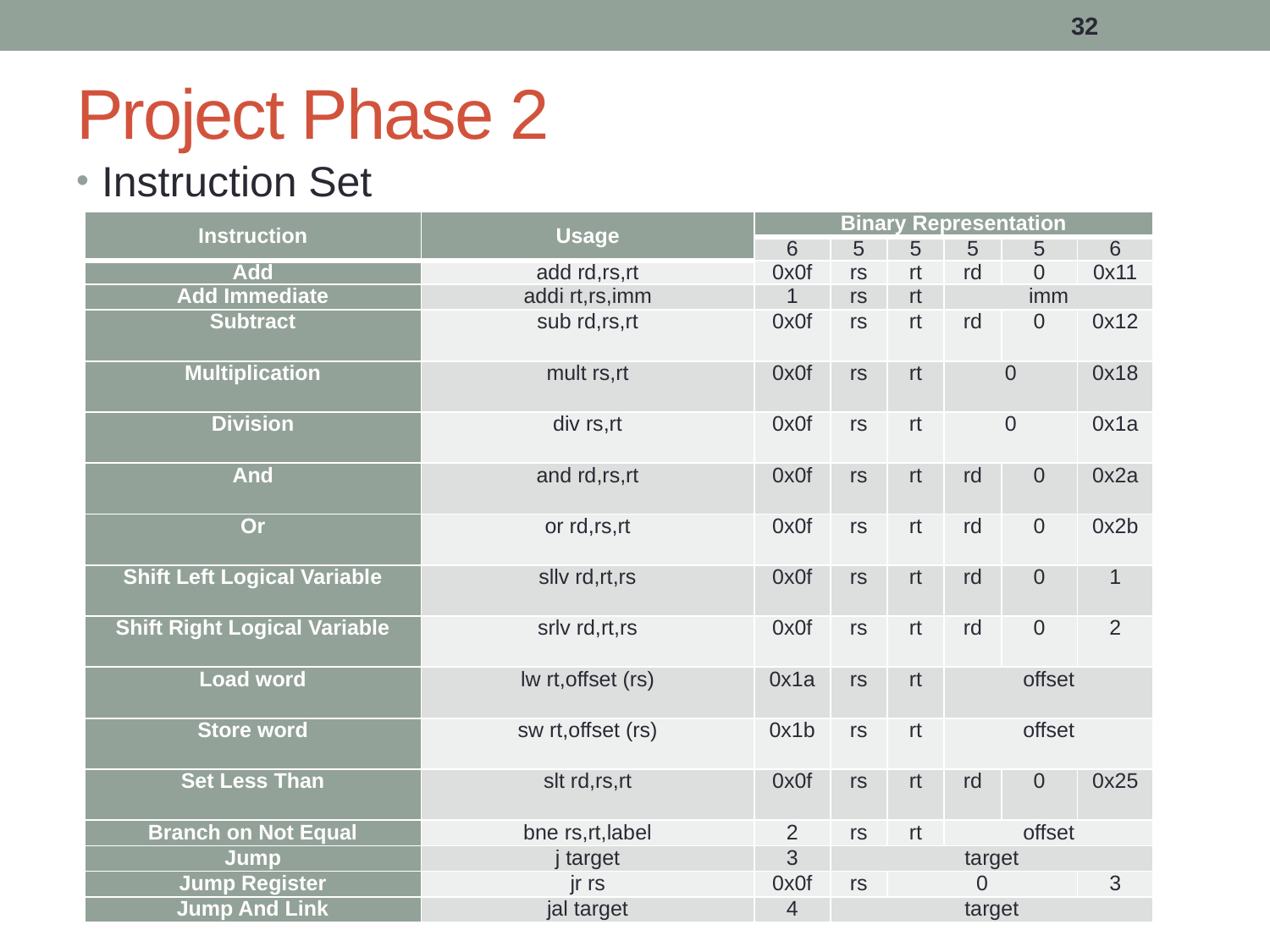

32
# Project Phase 2
Instruction Set
| Instruction | Usage | Binary Representation |  |  |  |  |  |
| --- | --- | --- | --- | --- | --- | --- | --- |
|  |  | 6 | 5 | 5 | 5 | 5 | 6 |
| Add | add rd,rs,rt | 0x0f | rs | rt | rd | 0 | 0x11 |
| Add Immediate | addi rt,rs,imm | 1 | rs | rt | imm |  |  |
| Subtract | sub rd,rs,rt | 0x0f | rs | rt | rd | 0 | 0x12 |
| Multiplication | mult rs,rt | 0x0f | rs | rt | 0 |  | 0x18 |
| Division | div rs,rt | 0x0f | rs | rt | 0 |  | 0x1a |
| And | and rd,rs,rt | 0x0f | rs | rt | rd | 0 | 0x2a |
| Or | or rd,rs,rt | 0x0f | rs | rt | rd | 0 | 0x2b |
| Shift Left Logical Variable | sllv rd,rt,rs | 0x0f | rs | rt | rd | 0 | 1 |
| Shift Right Logical Variable | srlv rd,rt,rs | 0x0f | rs | rt | rd | 0 | 2 |
| Load word | lw rt,offset (rs) | 0x1a | rs | rt | offset |  |  |
| Store word | sw rt,offset (rs) | 0x1b | rs | rt | offset |  |  |
| Set Less Than | slt rd,rs,rt | 0x0f | rs | rt | rd | 0 | 0x25 |
| Branch on Not Equal | bne rs,rt,label | 2 | rs | rt | offset |  |  |
| Jump | j target | 3 | target |  |  |  |  |
| Jump Register | jr rs | 0x0f | rs | 0 |  |  | 3 |
| Jump And Link | jal target | 4 | target |  |  |  |  |